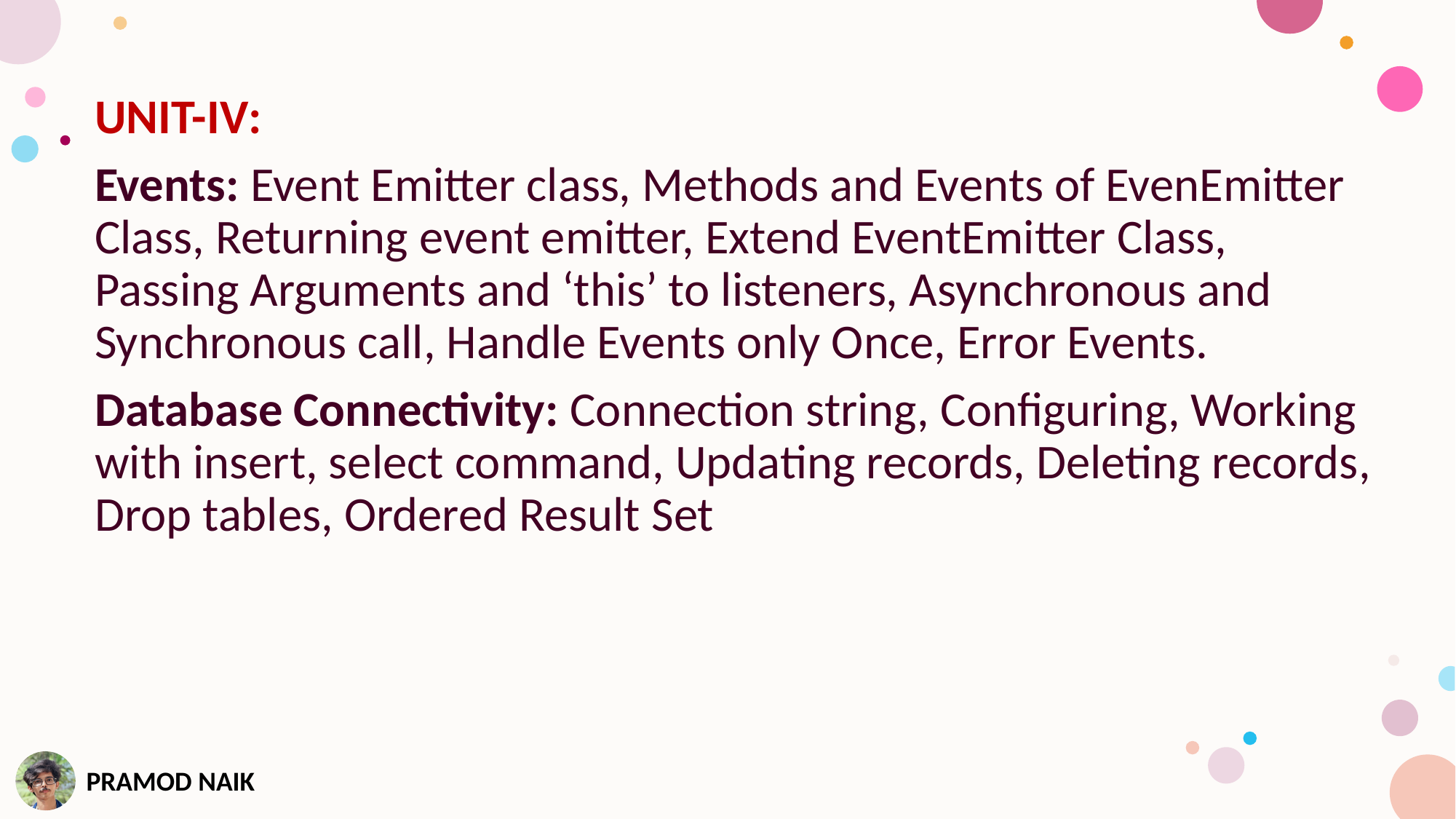

UNIT-IV:
Events: Event Emitter class, Methods and Events of EvenEmitter Class, Returning event emitter, Extend EventEmitter Class, Passing Arguments and ‘this’ to listeners, Asynchronous and Synchronous call, Handle Events only Once, Error Events.
Database Connectivity: Connection string, Configuring, Working with insert, select command, Updating records, Deleting records, Drop tables, Ordered Result Set